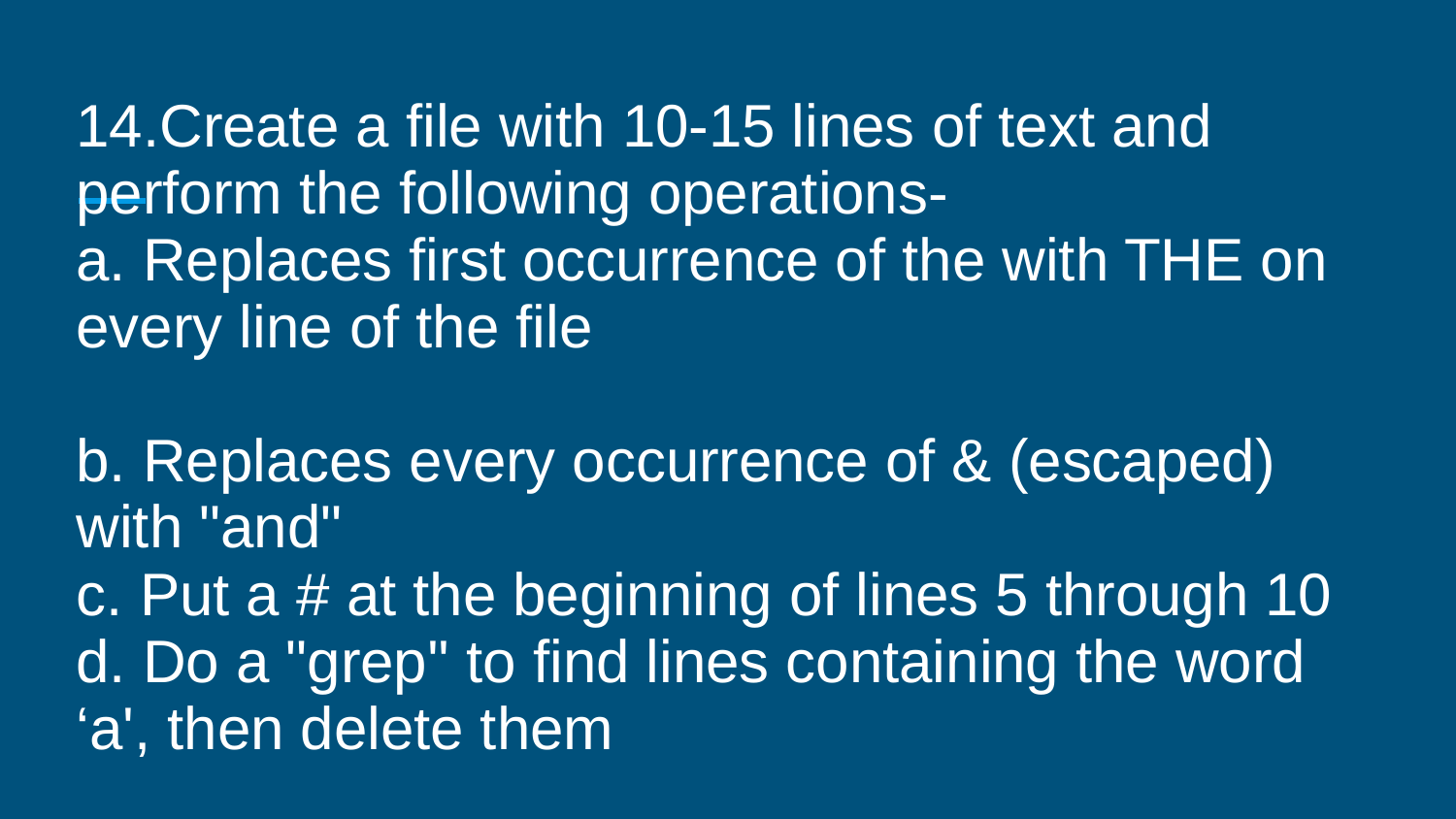

# 14.Create a file with 10-15 lines of text and perform the following operations-
a. Replaces first occurrence of the with THE on every line of the file

b. Replaces every occurrence of & (escaped) with "and"
c. Put a # at the beginning of lines 5 through 10
d. Do a "grep'' to find lines containing the word ‘a', then delete them